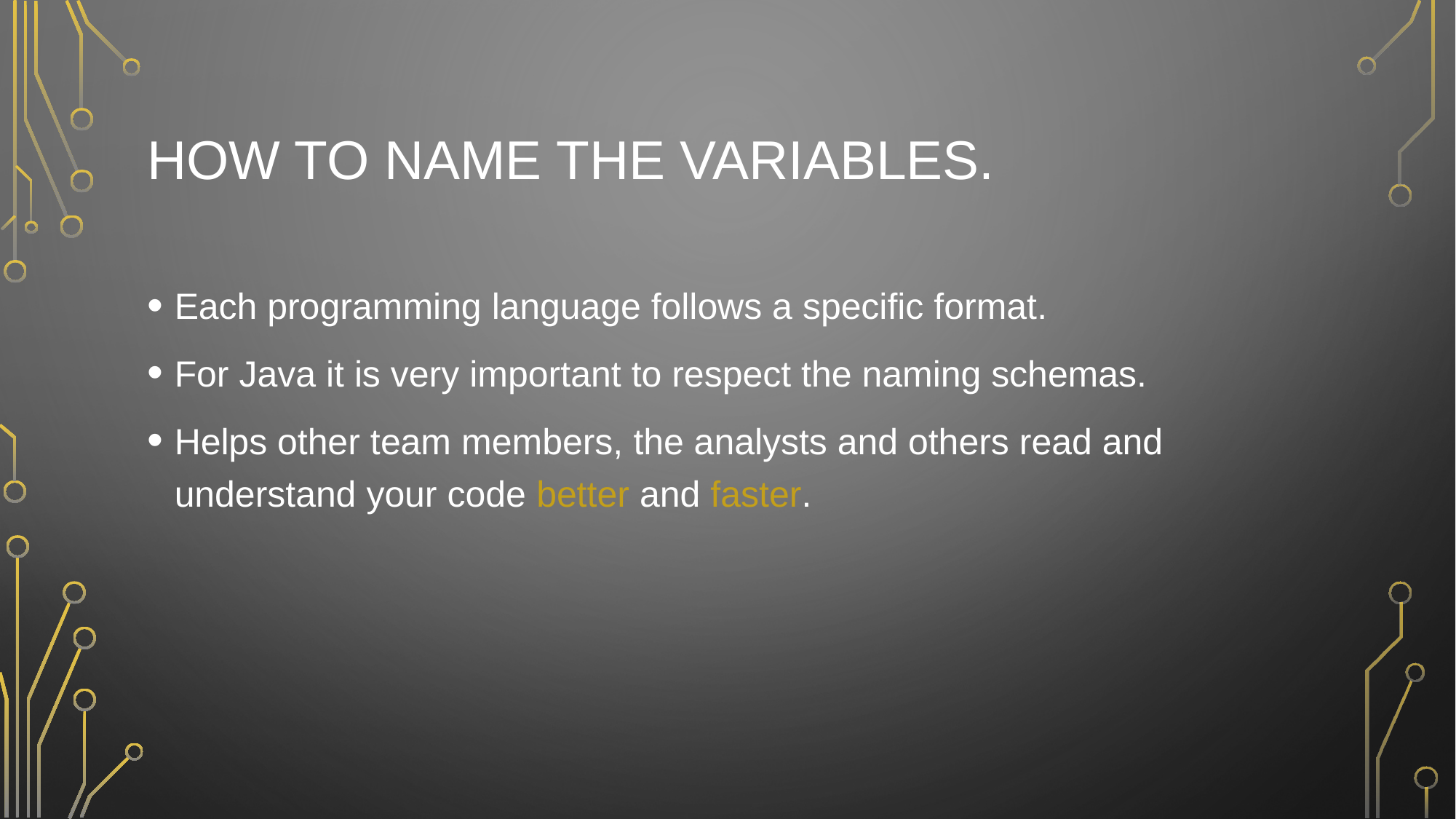

# How to name the variables.
Each programming language follows a specific format.
For Java it is very important to respect the naming schemas.
Helps other team members, the analysts and others read and understand your code better and faster.